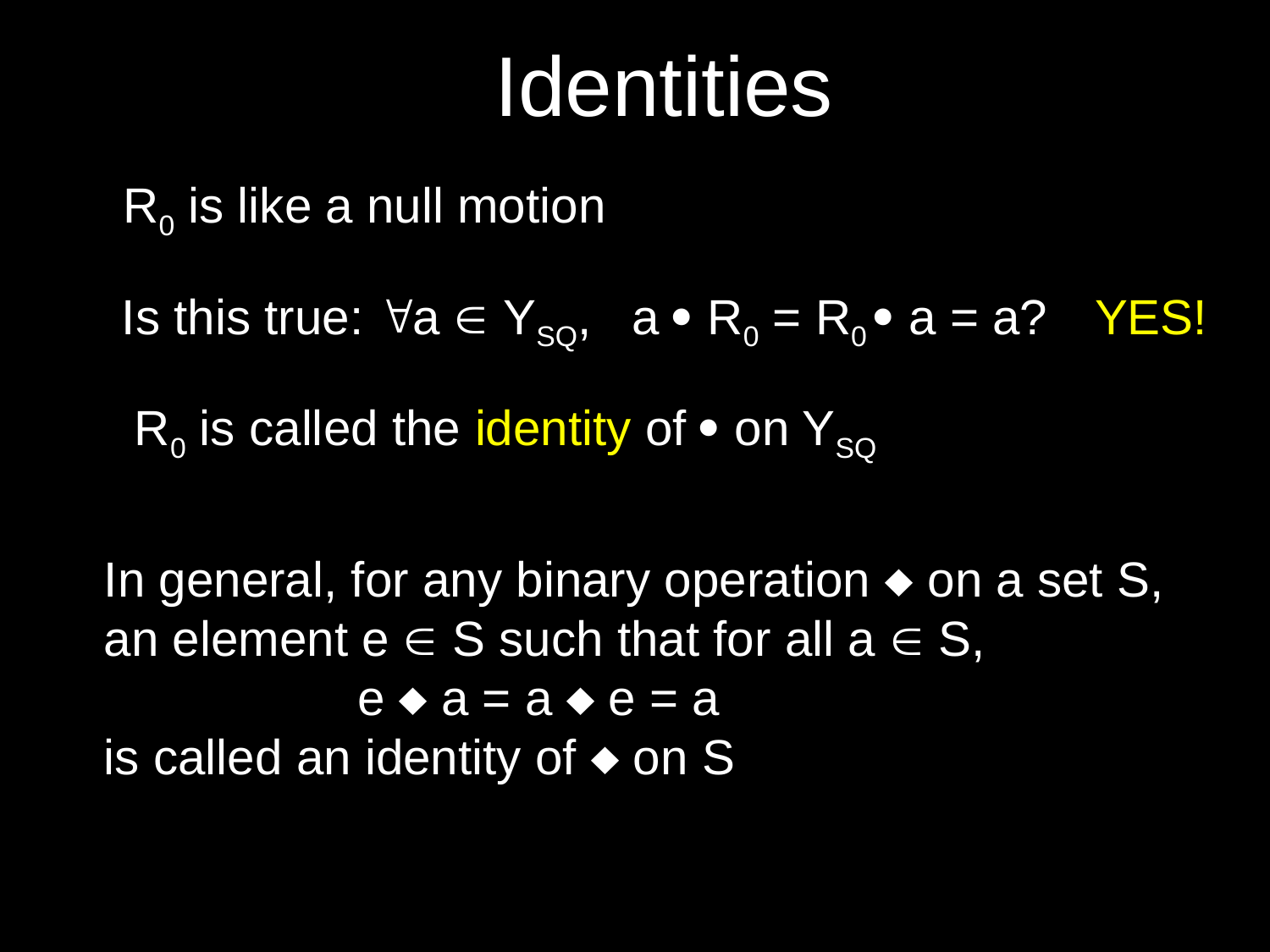

Identities
R0 is like a null motion
Is this true: ∀a ∈ YSQ,   a • R0 = R0 • a = a?
YES!
R0 is called the identity of • on YSQ
In general, for any binary operation ♦ on a set S, an element e ∈ S such that for all a ∈ S,
		e ♦ a = a ♦ e = a
is called an identity of ♦ on S